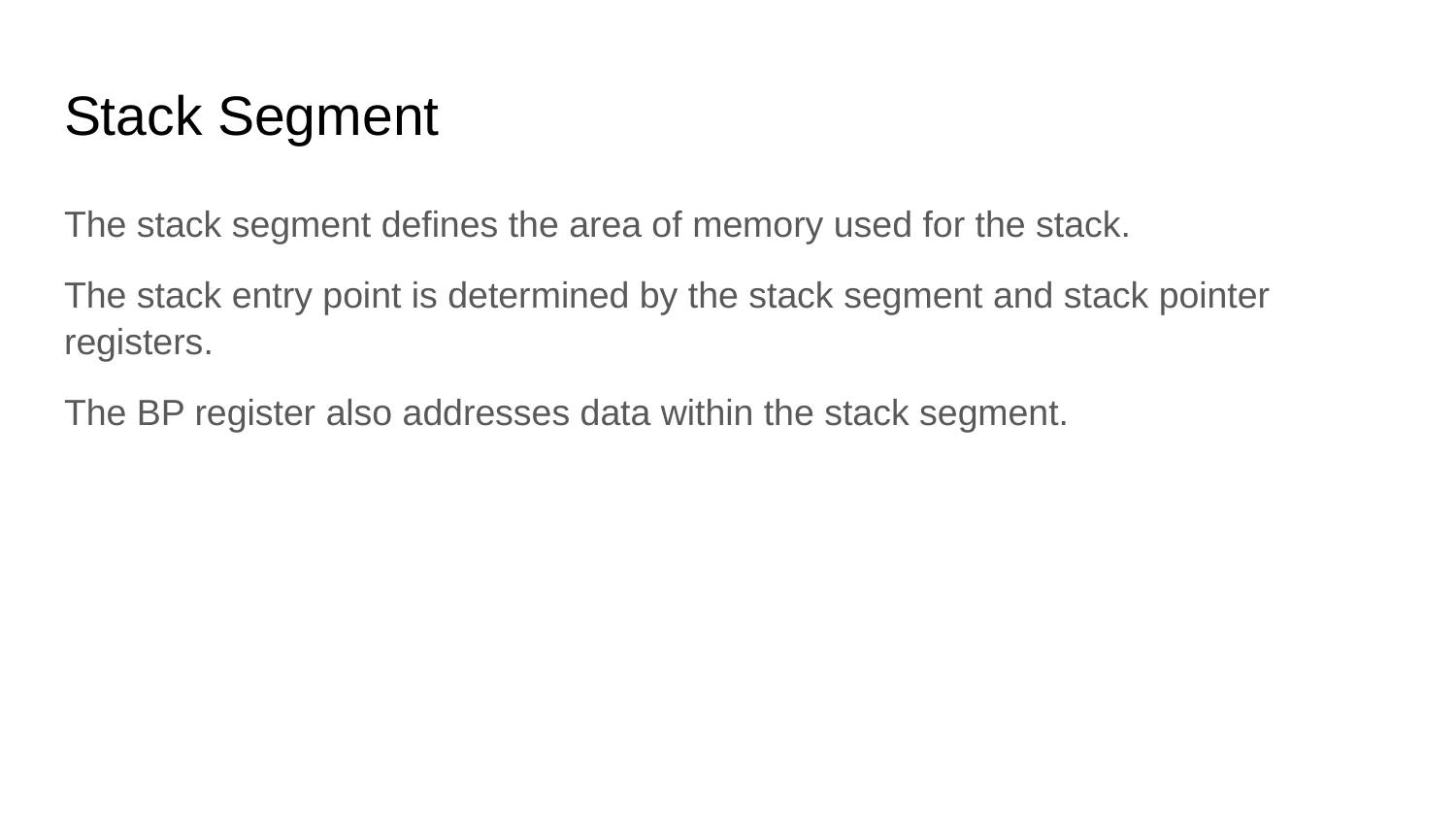

# Stack Segment
The stack segment defines the area of memory used for the stack.
The stack entry point is determined by the stack segment and stack pointer registers.
The BP register also addresses data within the stack segment.